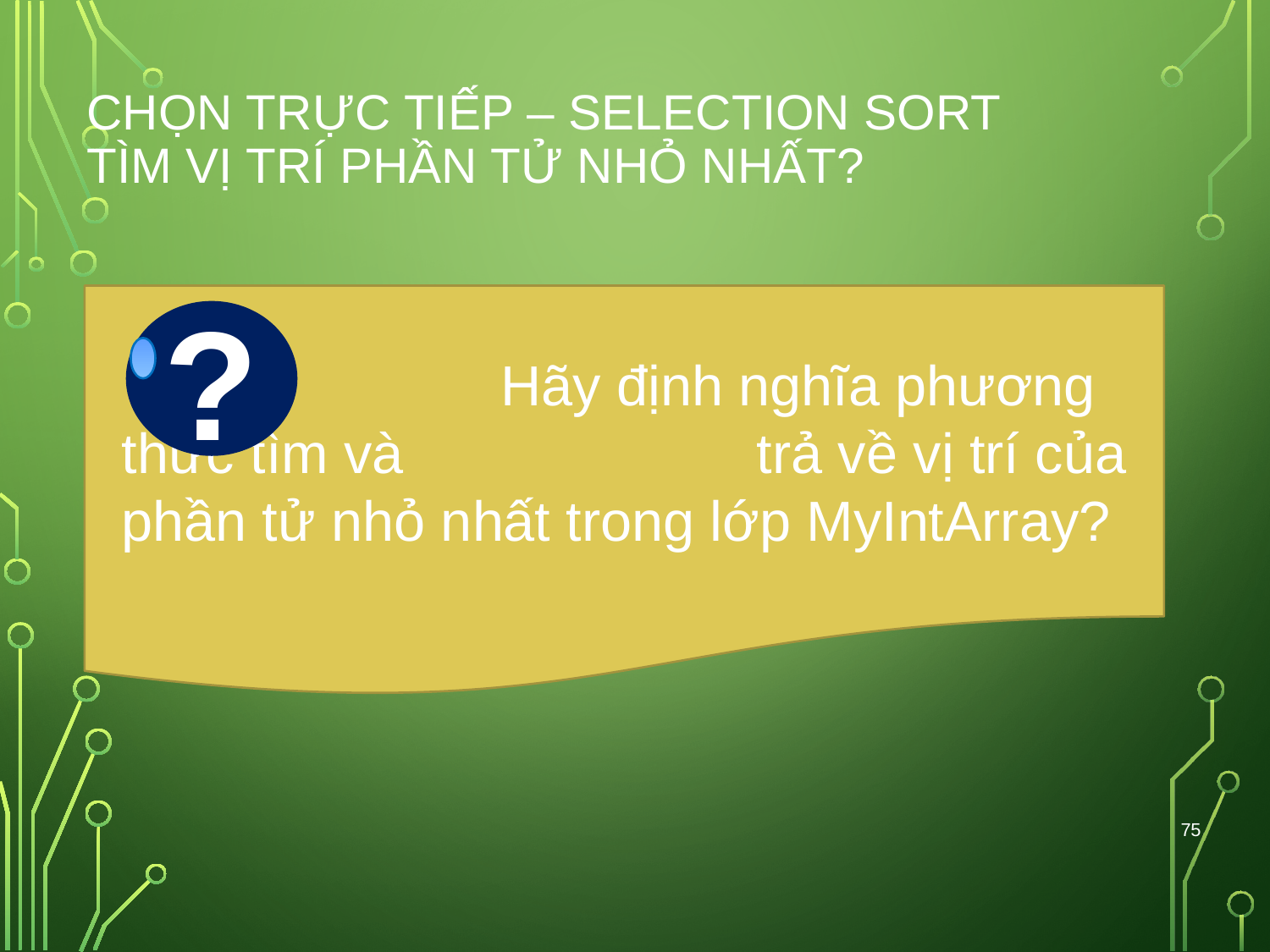

# Chọn trực tiếp – selection sort Tìm vị trí phần tử nhỏ nhất?

		      Hãy định nghĩa phương thức tìm và 			trả về vị trí của phần tử nhỏ nhất trong lớp MyIntArray?

?

75